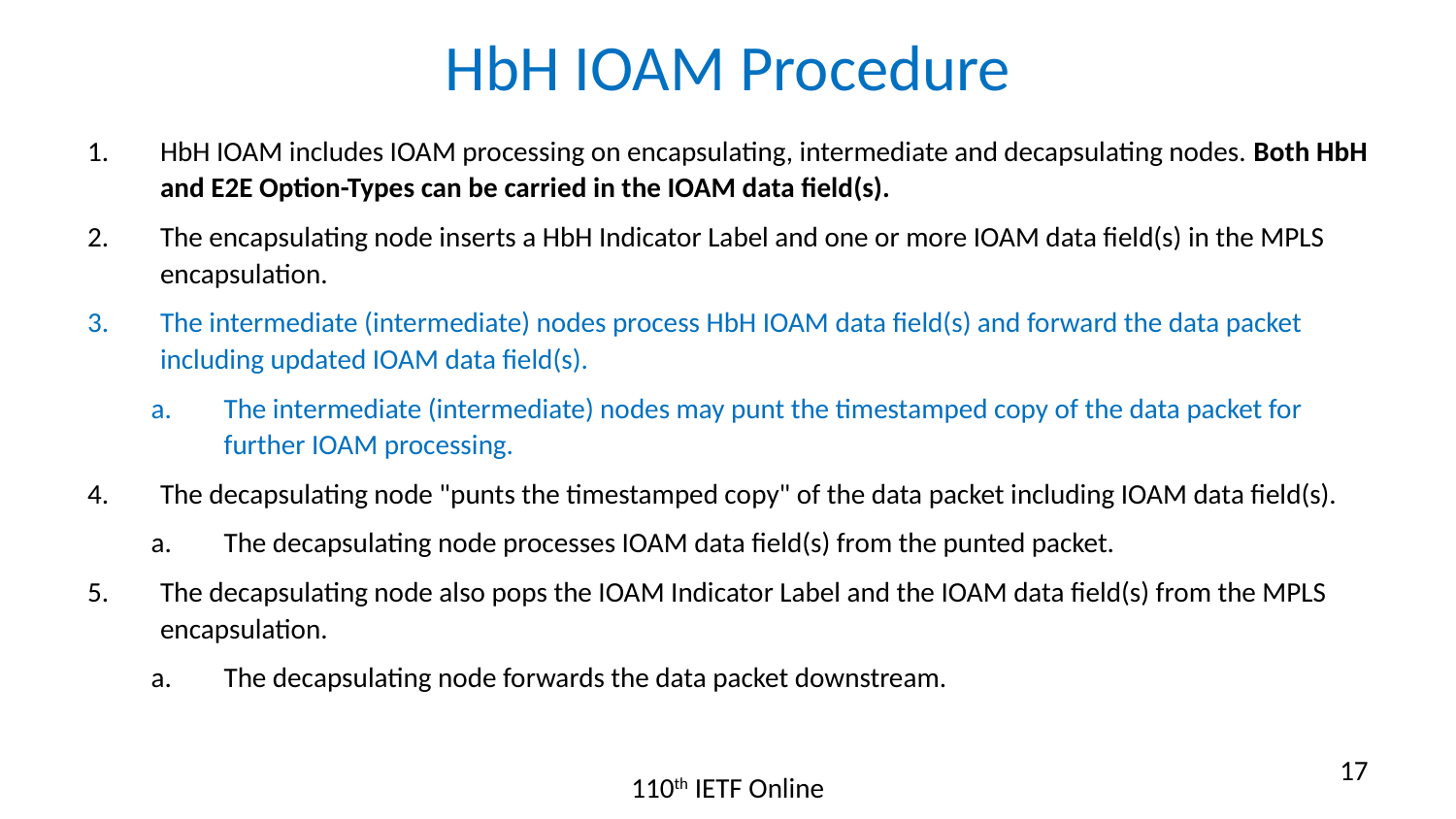

# HbH IOAM Procedure
HbH IOAM includes IOAM processing on encapsulating, intermediate and decapsulating nodes. Both HbH and E2E Option-Types can be carried in the IOAM data field(s).
The encapsulating node inserts a HbH Indicator Label and one or more IOAM data field(s) in the MPLS encapsulation.
The intermediate (intermediate) nodes process HbH IOAM data field(s) and forward the data packet including updated IOAM data field(s).
The intermediate (intermediate) nodes may punt the timestamped copy of the data packet for further IOAM processing.
The decapsulating node "punts the timestamped copy" of the data packet including IOAM data field(s).
The decapsulating node processes IOAM data field(s) from the punted packet.
The decapsulating node also pops the IOAM Indicator Label and the IOAM data field(s) from the MPLS encapsulation.
The decapsulating node forwards the data packet downstream.
17
110th IETF Online